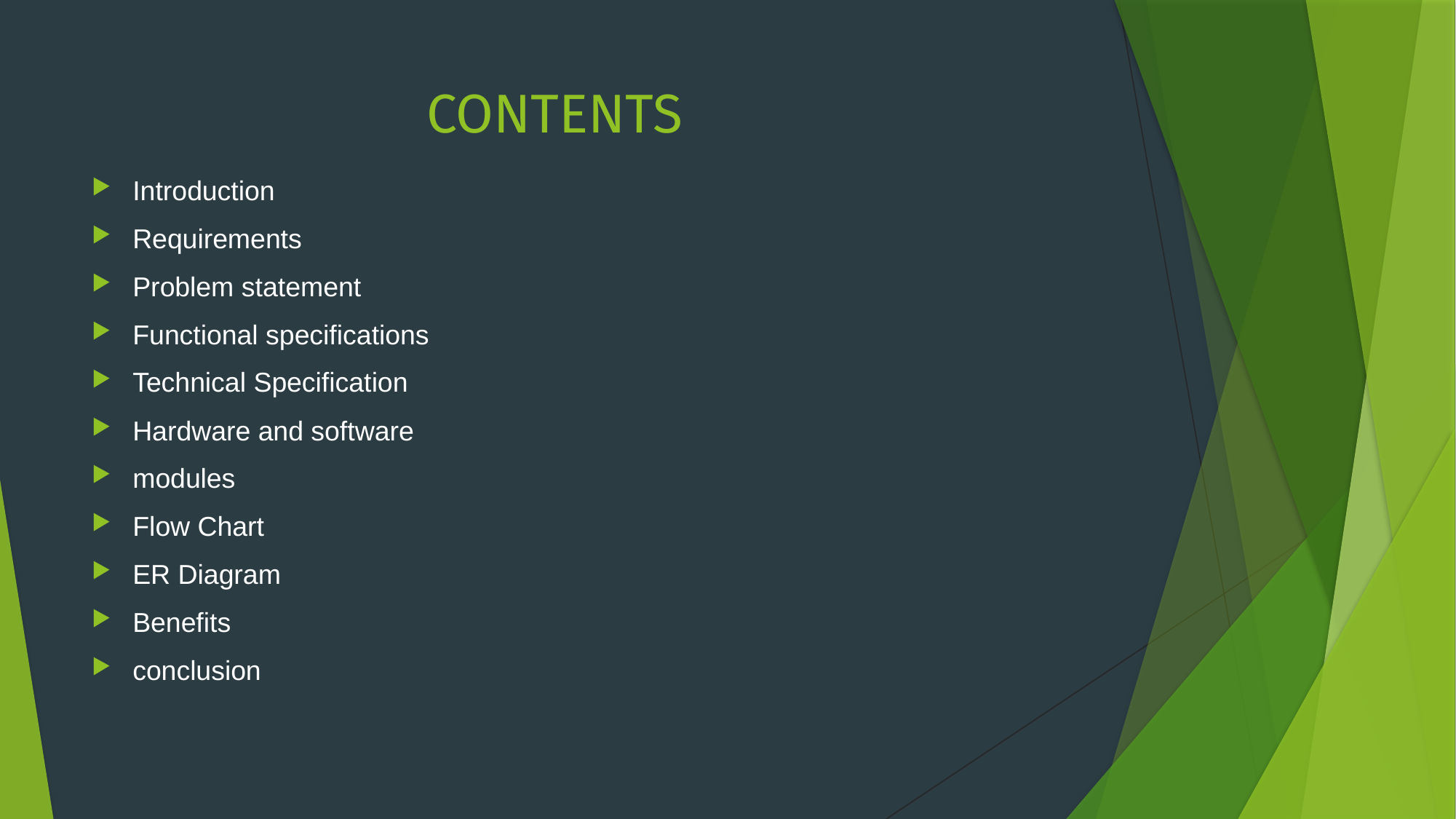

# CONTENTS
Introduction
Requirements
Problem statement
Functional specifications
Technical Specification
Hardware and software
modules
Flow Chart
ER Diagram
Benefits
conclusion